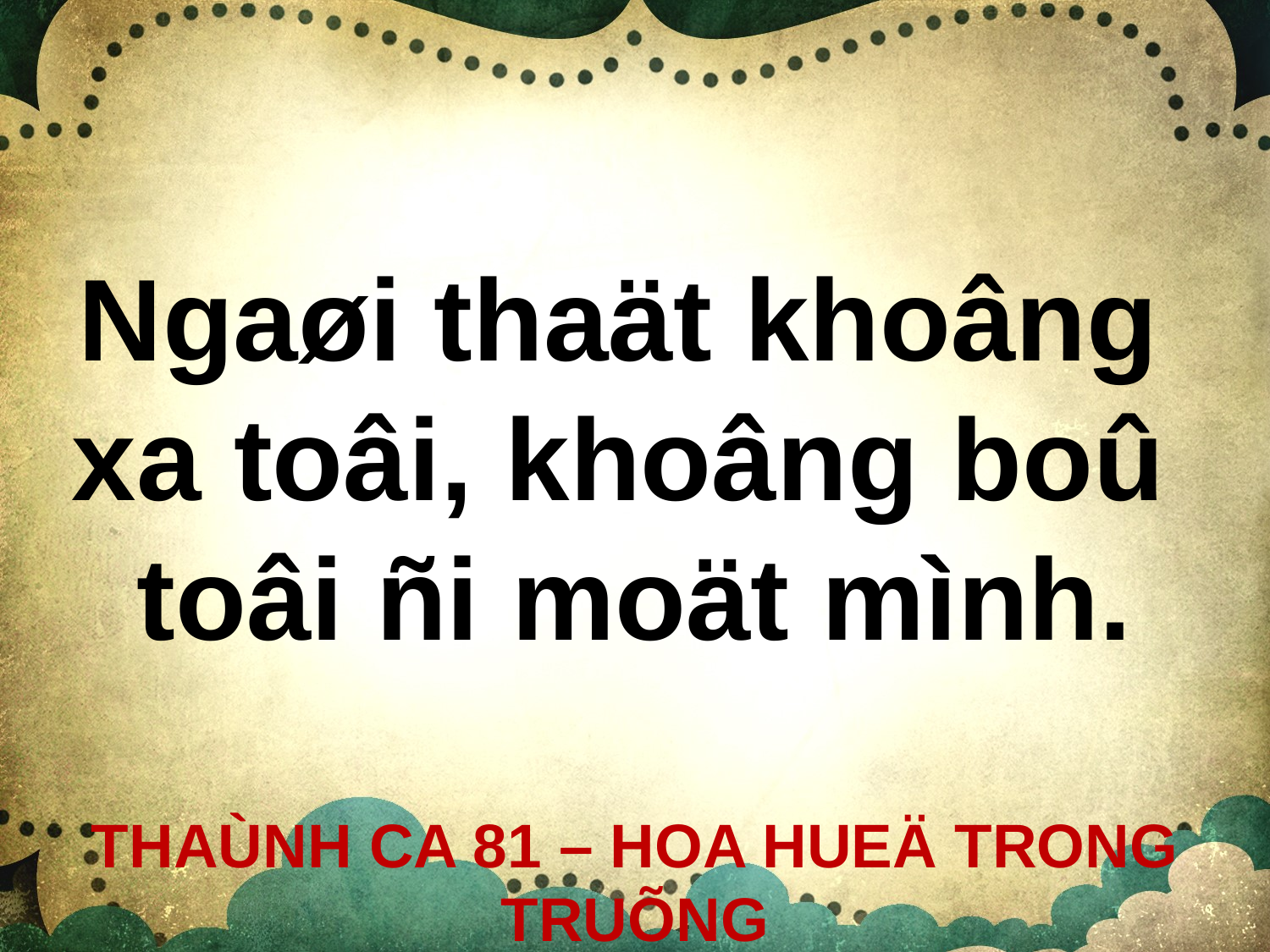

Ngaøi thaät khoâng
xa toâi, khoâng boû
toâi ñi moät mình.
THAÙNH CA 81 – HOA HUEÄ TRONG TRUÕNG